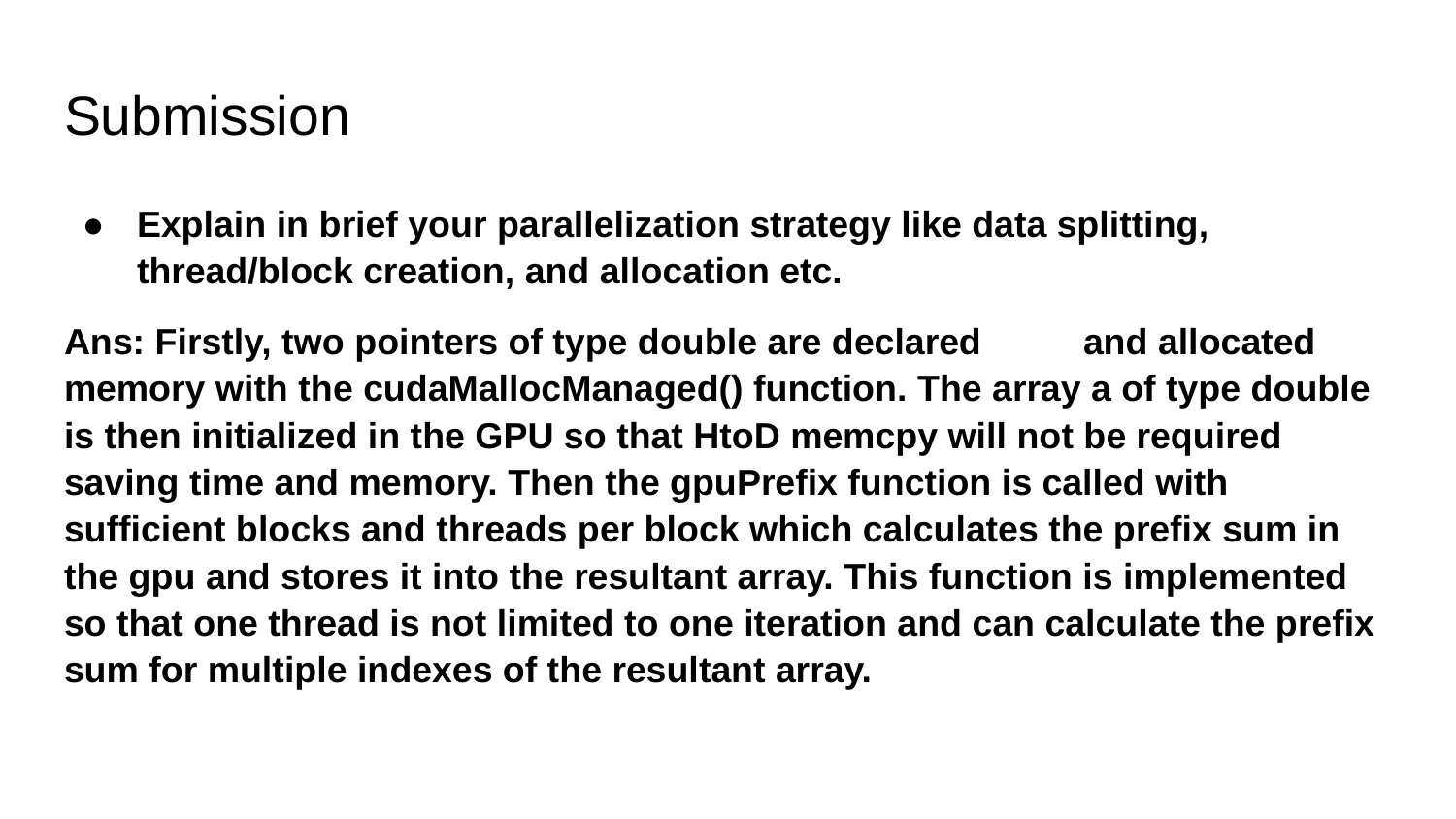

# Submission
Explain in brief your parallelization strategy like data splitting, thread/block creation, and allocation etc.
Ans: Firstly, two pointers of type double are declared	and allocated memory with the cudaMallocManaged() function. The array a of type double is then initialized in the GPU so that HtoD memcpy will not be required saving time and memory. Then the gpuPrefix function is called with sufficient blocks and threads per block which calculates the prefix sum in the gpu and stores it into the resultant array. This function is implemented so that one thread is not limited to one iteration and can calculate the prefix sum for multiple indexes of the resultant array.